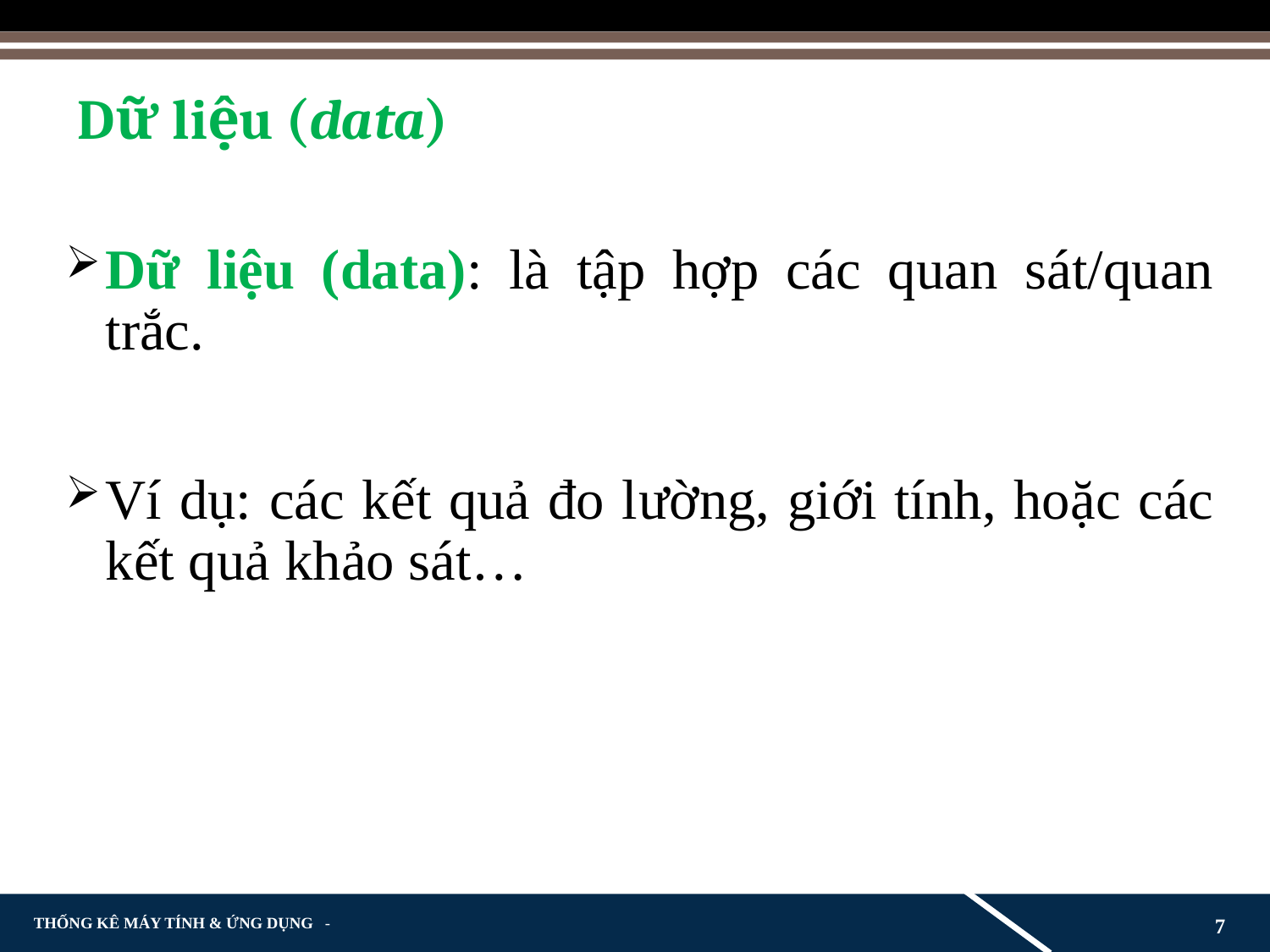

# Dữ liệu (data)
Dữ liệu (data): là tập hợp các quan sát/quan trắc.

Ví dụ: các kết quả đo lường, giới tính, hoặc các kết quả khảo sát…

7